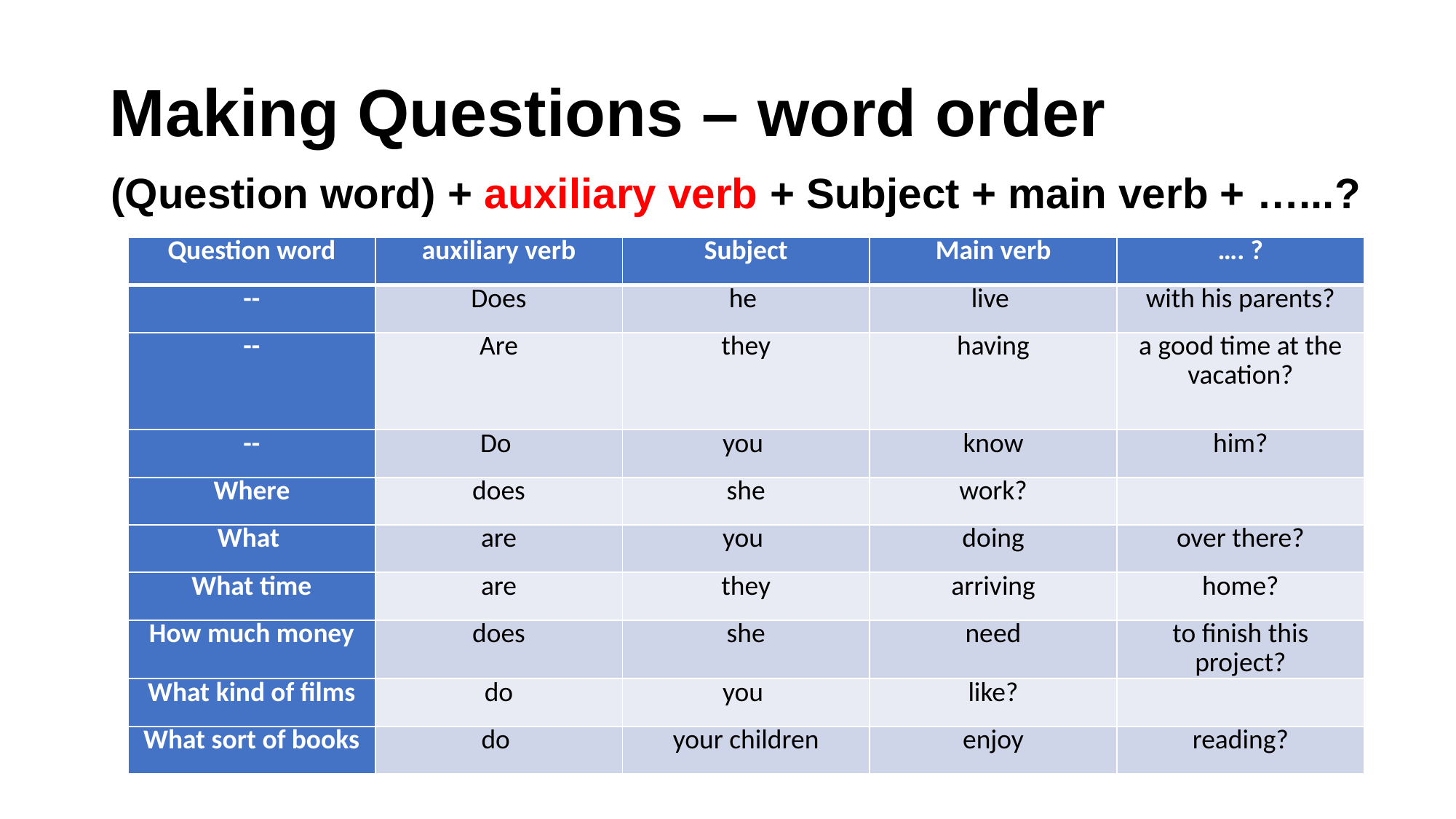

# Making Questions – word order
(Question word) + auxiliary verb + Subject + main verb + …...?

| Question word | auxiliary verb | Subject | Main verb | …. ? |
| --- | --- | --- | --- | --- |
| -- | Does | he | live | with his parents? |
| -- | Are | they | having | a good time at the vacation? |
| -- | Do | you | know | him? |
| Where | does | she | work? |  |
| What | are | you | doing | over there? |
| What time | are | they | arriving | home? |
| How much money | does | she | need | to finish this project? |
| What kind of films | do | you | like? |  |
| What sort of books | do | your children | enjoy | reading? |